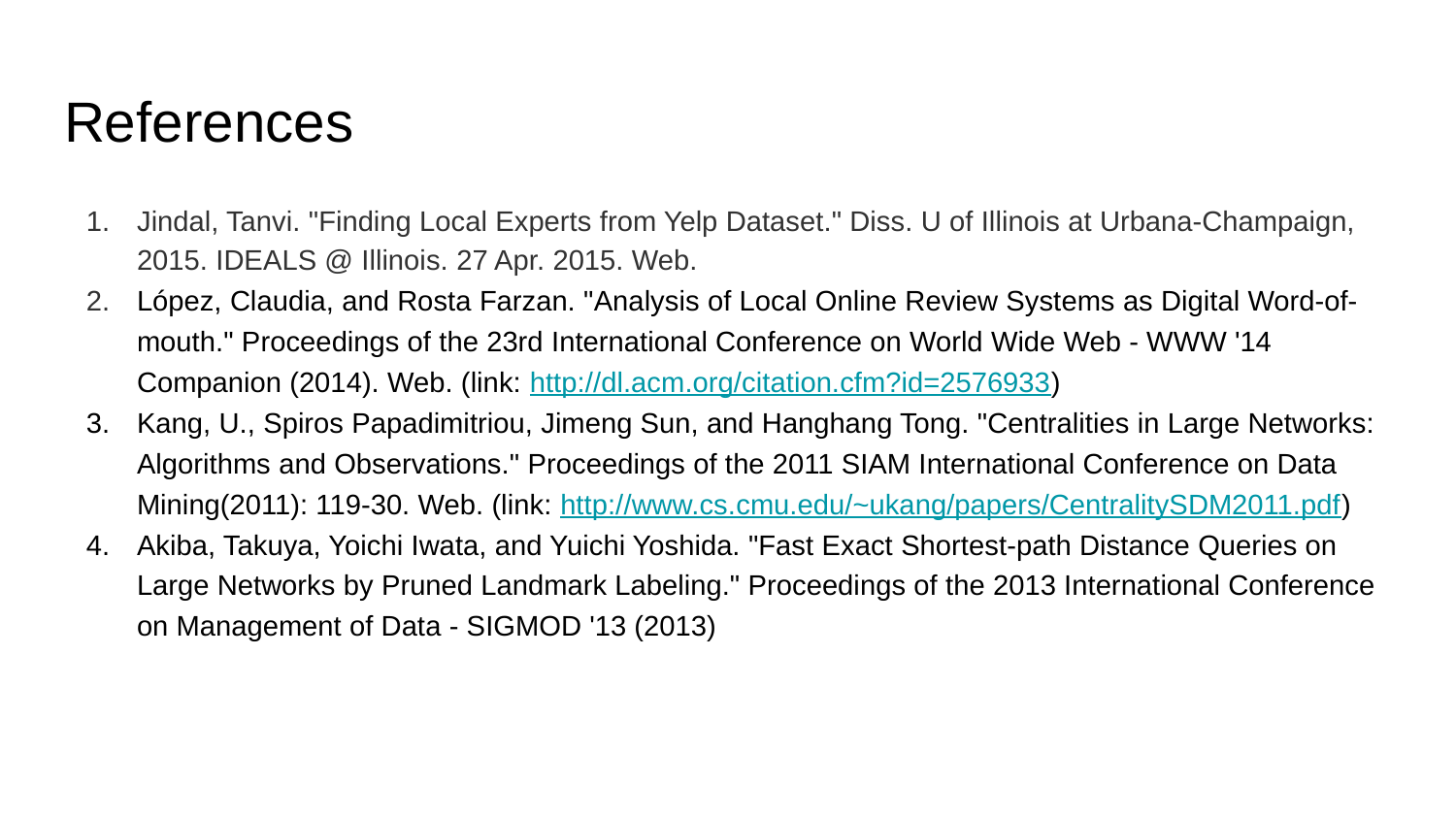

# References
Jindal, Tanvi. "Finding Local Experts from Yelp Dataset." Diss. U of Illinois at Urbana-Champaign, 2015. IDEALS @ Illinois. 27 Apr. 2015. Web.
López, Claudia, and Rosta Farzan. "Analysis of Local Online Review Systems as Digital Word-of-mouth." Proceedings of the 23rd International Conference on World Wide Web - WWW '14 Companion (2014). Web. (link: http://dl.acm.org/citation.cfm?id=2576933)
Kang, U., Spiros Papadimitriou, Jimeng Sun, and Hanghang Tong. "Centralities in Large Networks: Algorithms and Observations." Proceedings of the 2011 SIAM International Conference on Data Mining(2011): 119-30. Web. (link: http://www.cs.cmu.edu/~ukang/papers/CentralitySDM2011.pdf)
Akiba, Takuya, Yoichi Iwata, and Yuichi Yoshida. "Fast Exact Shortest-path Distance Queries on Large Networks by Pruned Landmark Labeling." Proceedings of the 2013 International Conference on Management of Data - SIGMOD '13 (2013)